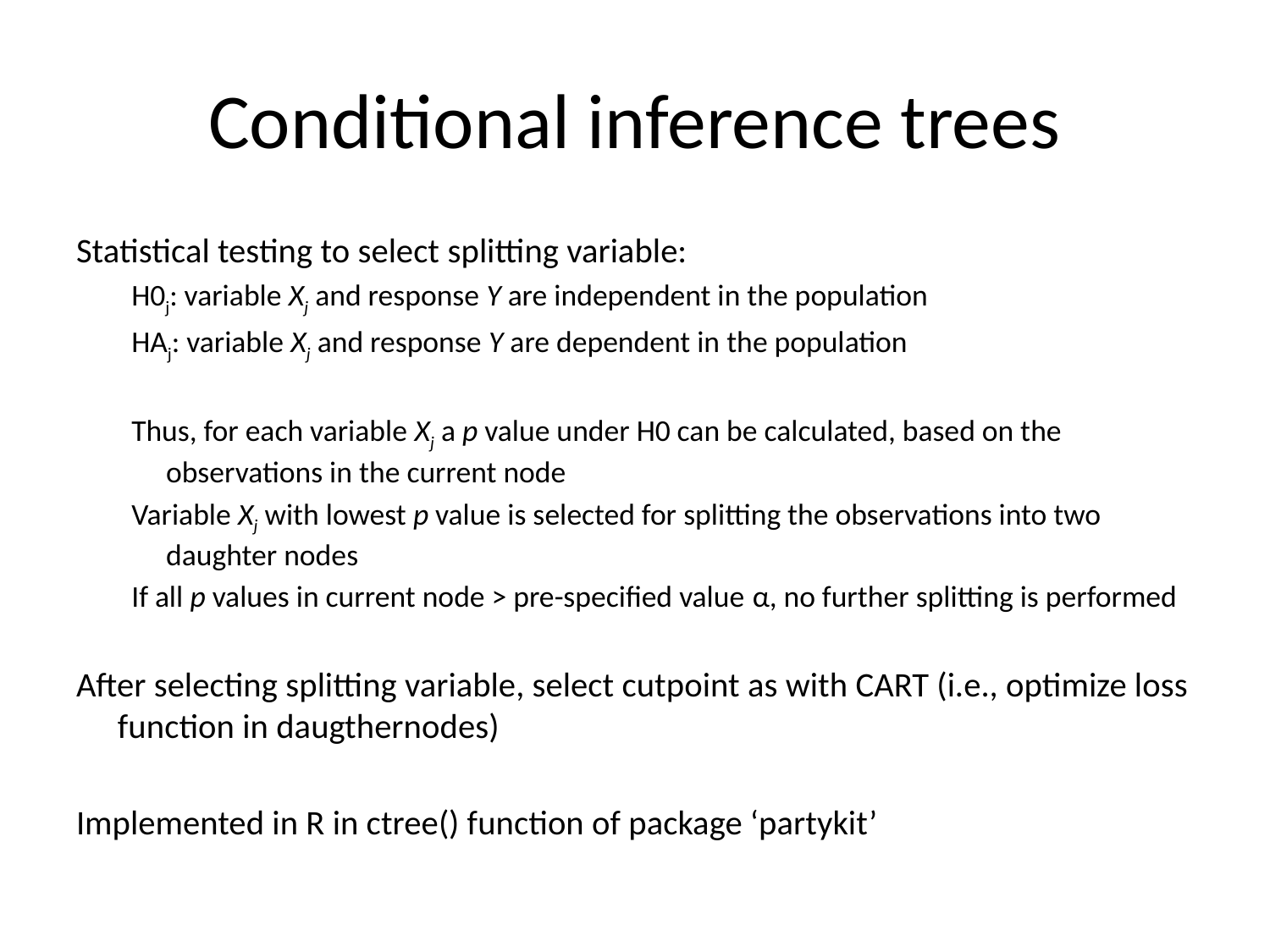

# Conditional inference trees
Statistical testing to select splitting variable:
H0j: variable Xj and response Y are independent in the population
HAj: variable Xj and response Y are dependent in the population

Thus, for each variable Xj a p value under H0 can be calculated, based on the observations in the current node
Variable Xj with lowest p value is selected for splitting the observations into two daughter nodes
If all p values in current node > pre-specified value α, no further splitting is performed

After selecting splitting variable, select cutpoint as with CART (i.e., optimize loss function in daugthernodes)

Implemented in R in ctree() function of package ‘partykit’